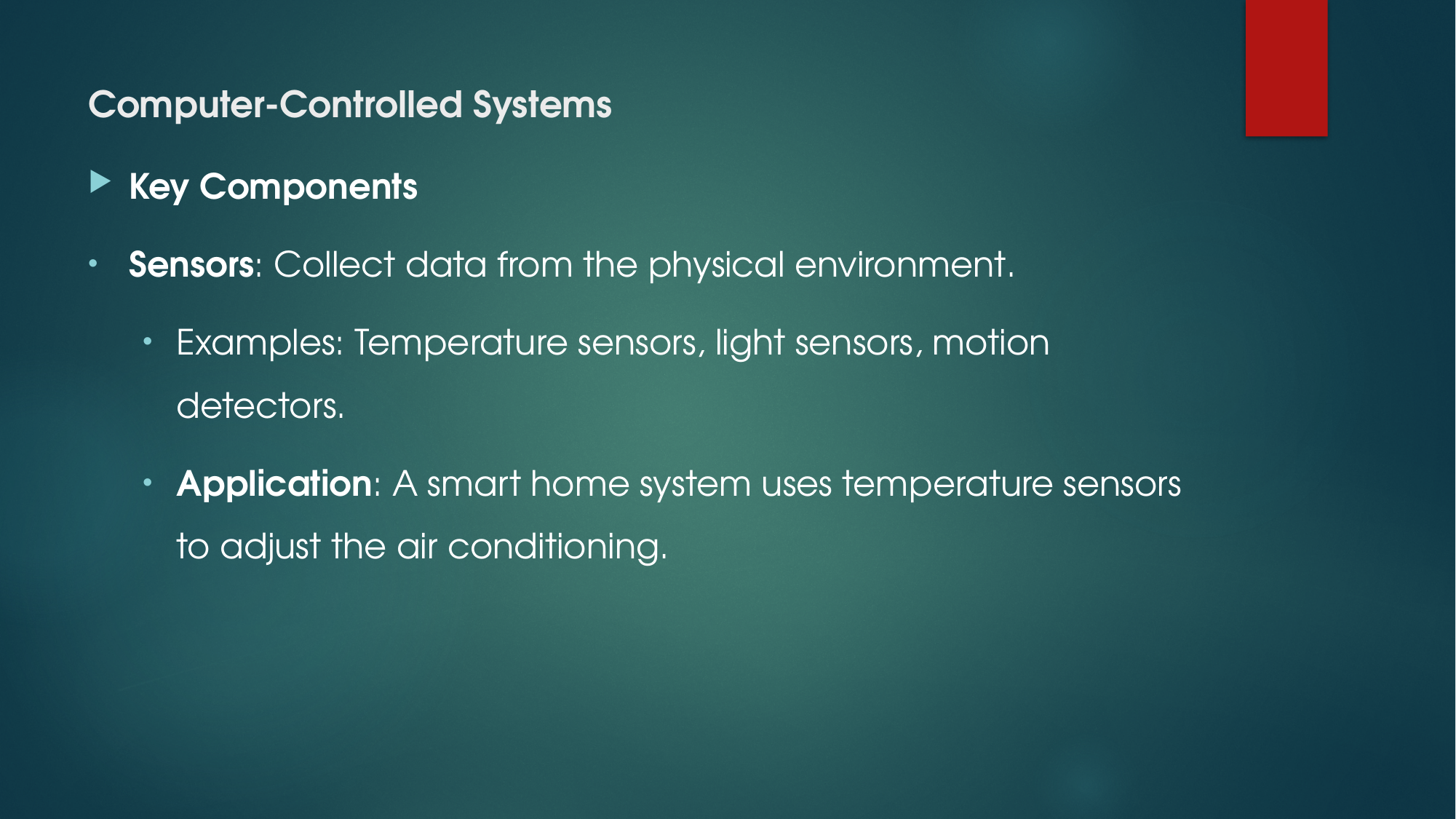

# Computer-Controlled Systems
Key Components
Sensors: Collect data from the physical environment.
Examples: Temperature sensors, light sensors, motion detectors.
Application: A smart home system uses temperature sensors to adjust the air conditioning.